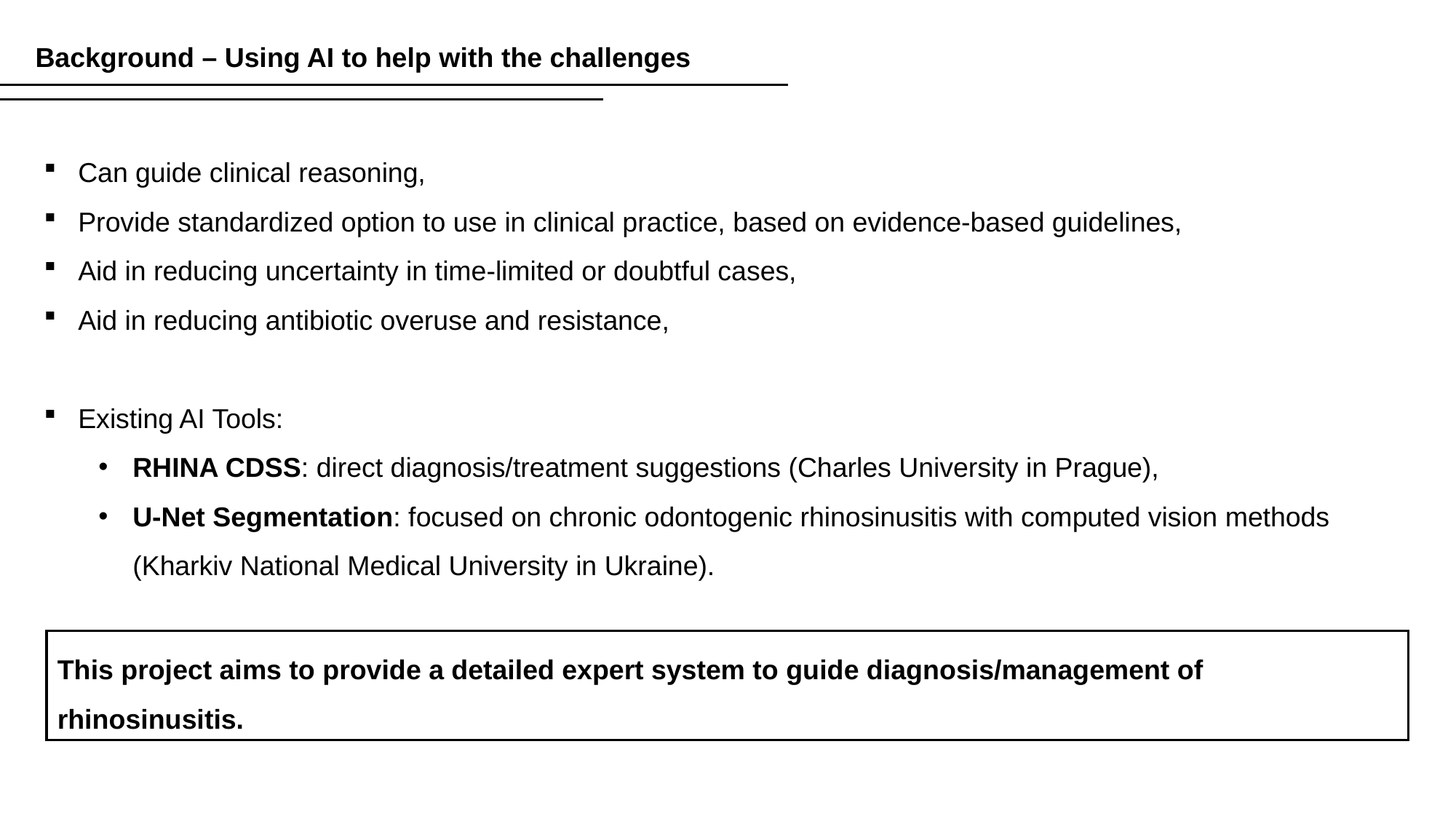

Background – Using AI to help with the challenges
Can guide clinical reasoning,
Provide standardized option to use in clinical practice, based on evidence-based guidelines,
Aid in reducing uncertainty in time-limited or doubtful cases,
Aid in reducing antibiotic overuse and resistance,

Existing AI Tools:
RHINA CDSS: direct diagnosis/treatment suggestions (Charles University in Prague),
U-Net Segmentation: focused on chronic odontogenic rhinosinusitis with computed vision methods (Kharkiv National Medical University in Ukraine).
This project aims to provide a detailed expert system to guide diagnosis/management of rhinosinusitis.